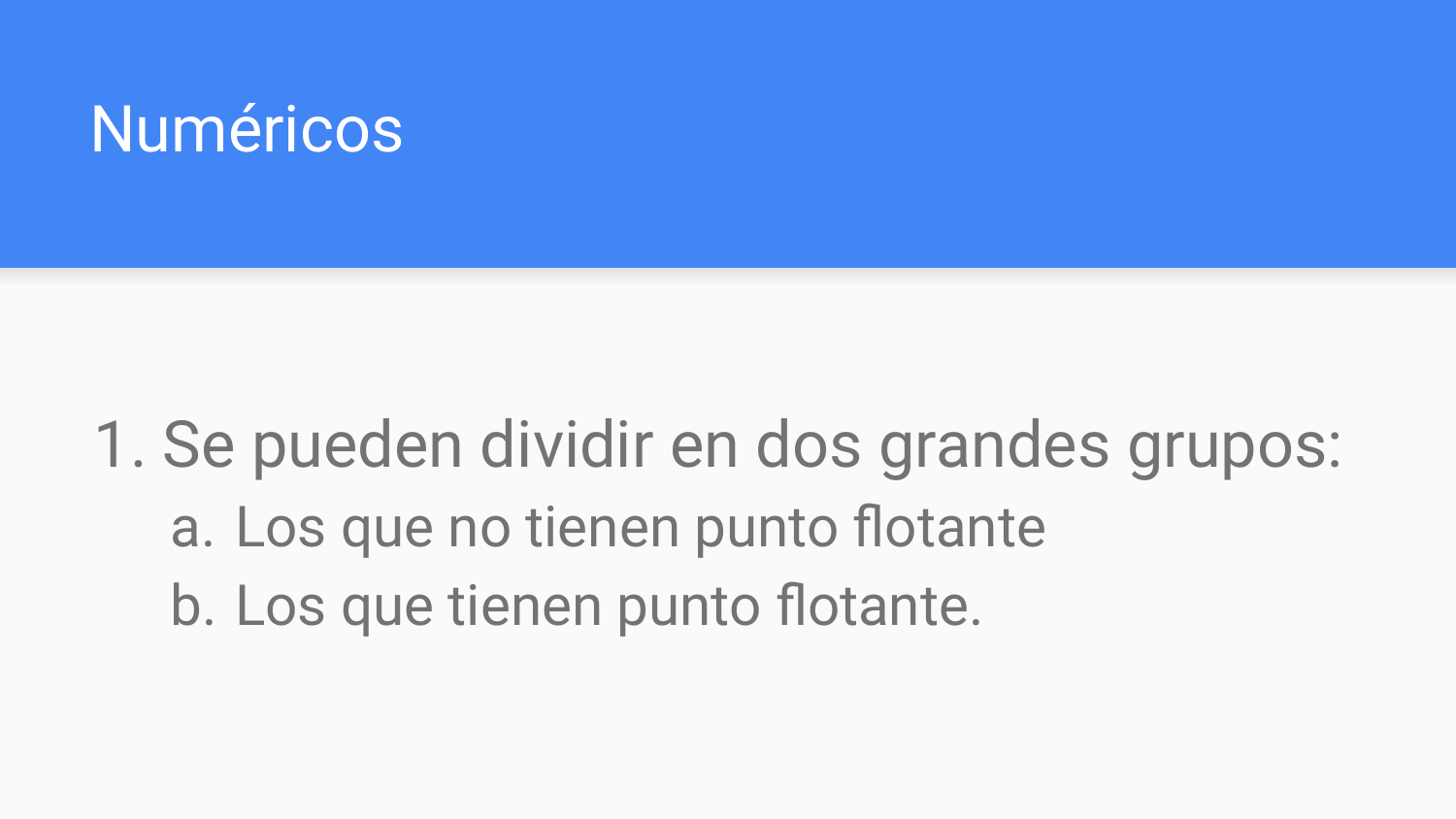

# Numéricos
Se pueden dividir en dos grandes grupos:
Los que no tienen punto flotante
Los que tienen punto flotante.